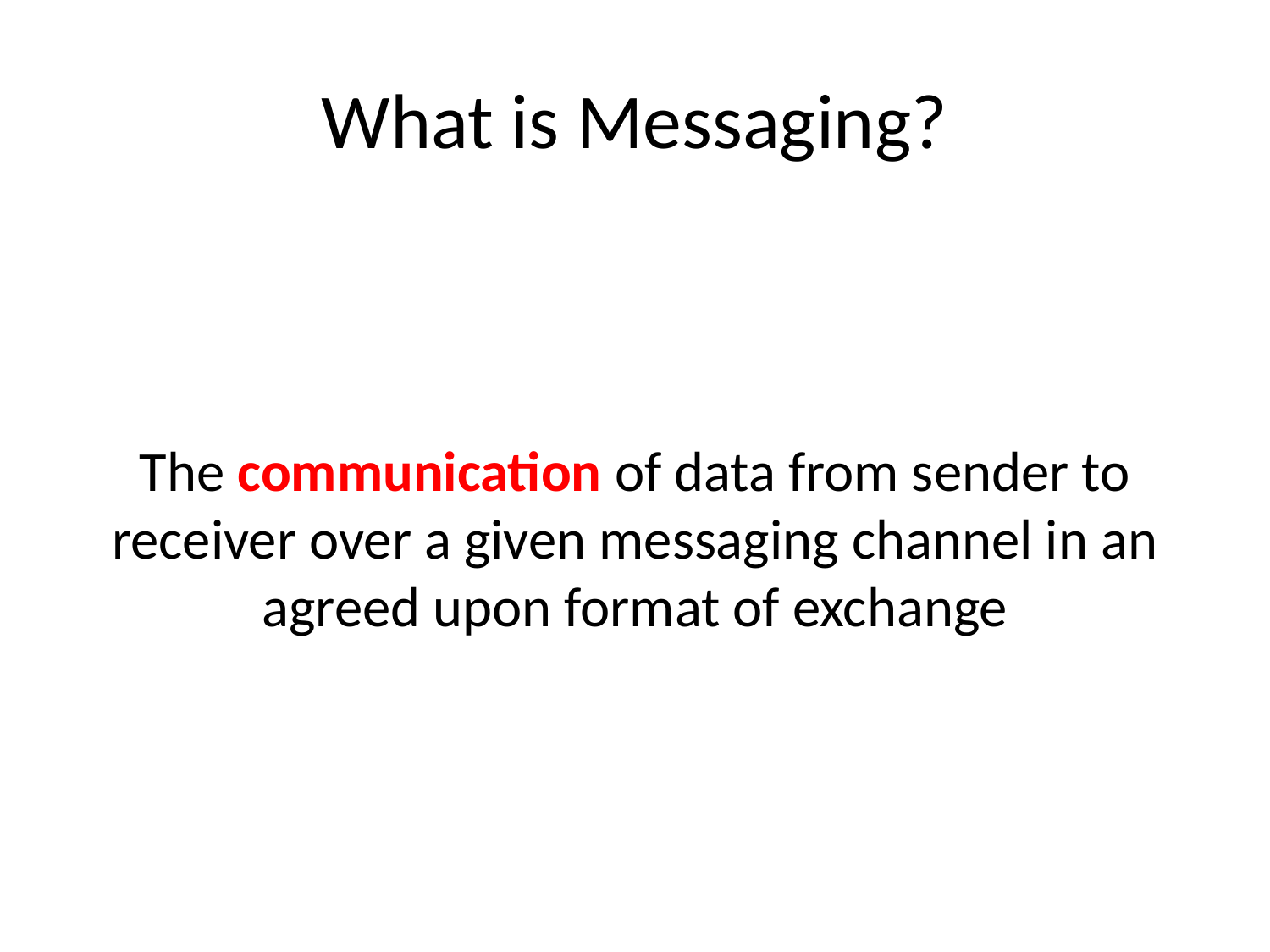

# What is Messaging?
The communication of data from sender to receiver over a given messaging channel in an agreed upon format of exchange